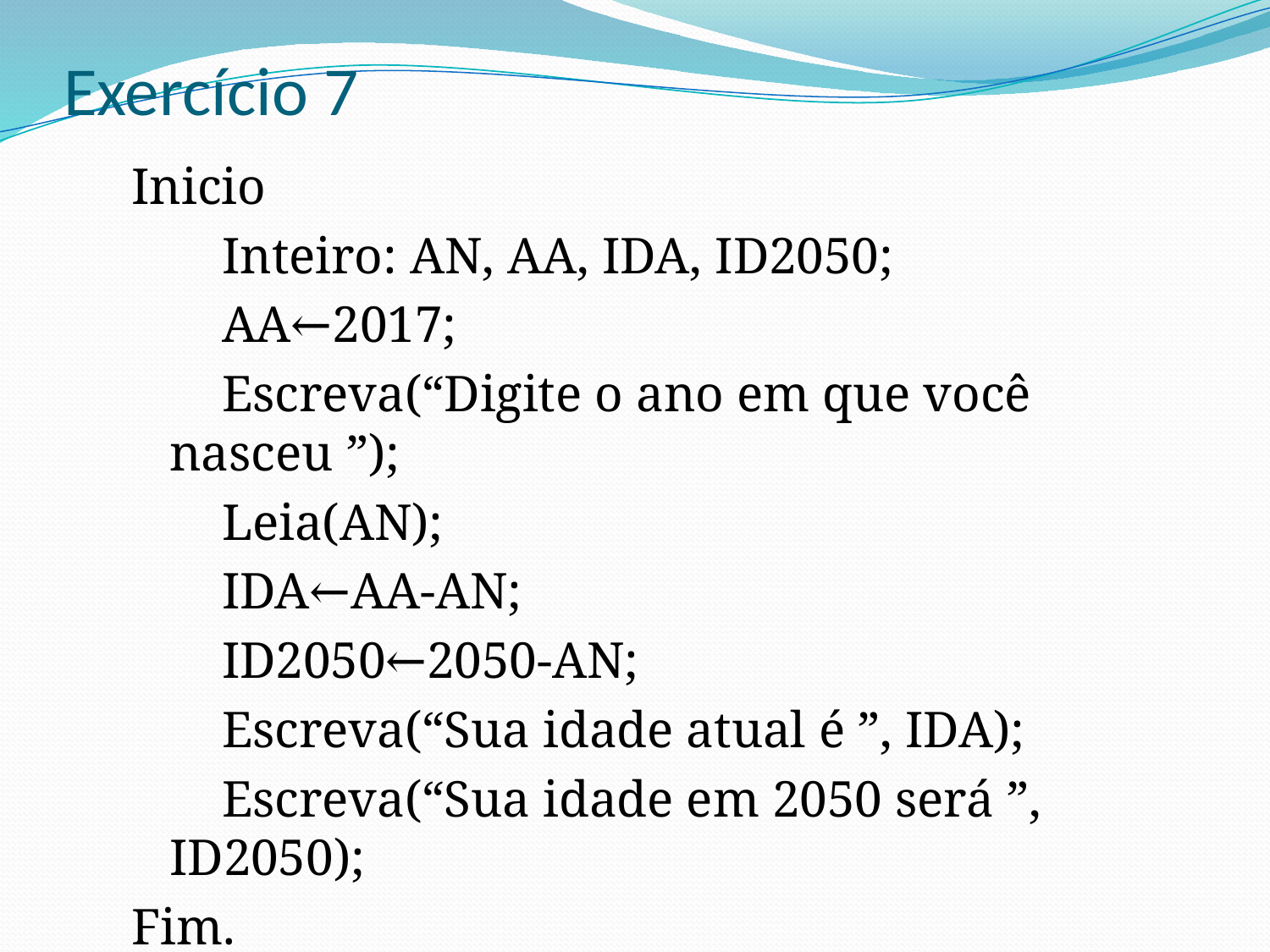

# Exercício 7
Inicio
       Inteiro: AN, AA, IDA, ID2050;
       AA←2017;
       Escreva(“Digite o ano em que você nasceu ”);
       Leia(AN);
       IDA←AA-AN;
       ID2050←2050-AN;
       Escreva(“Sua idade atual é ”, IDA);
       Escreva(“Sua idade em 2050 será ”, ID2050);
Fim.